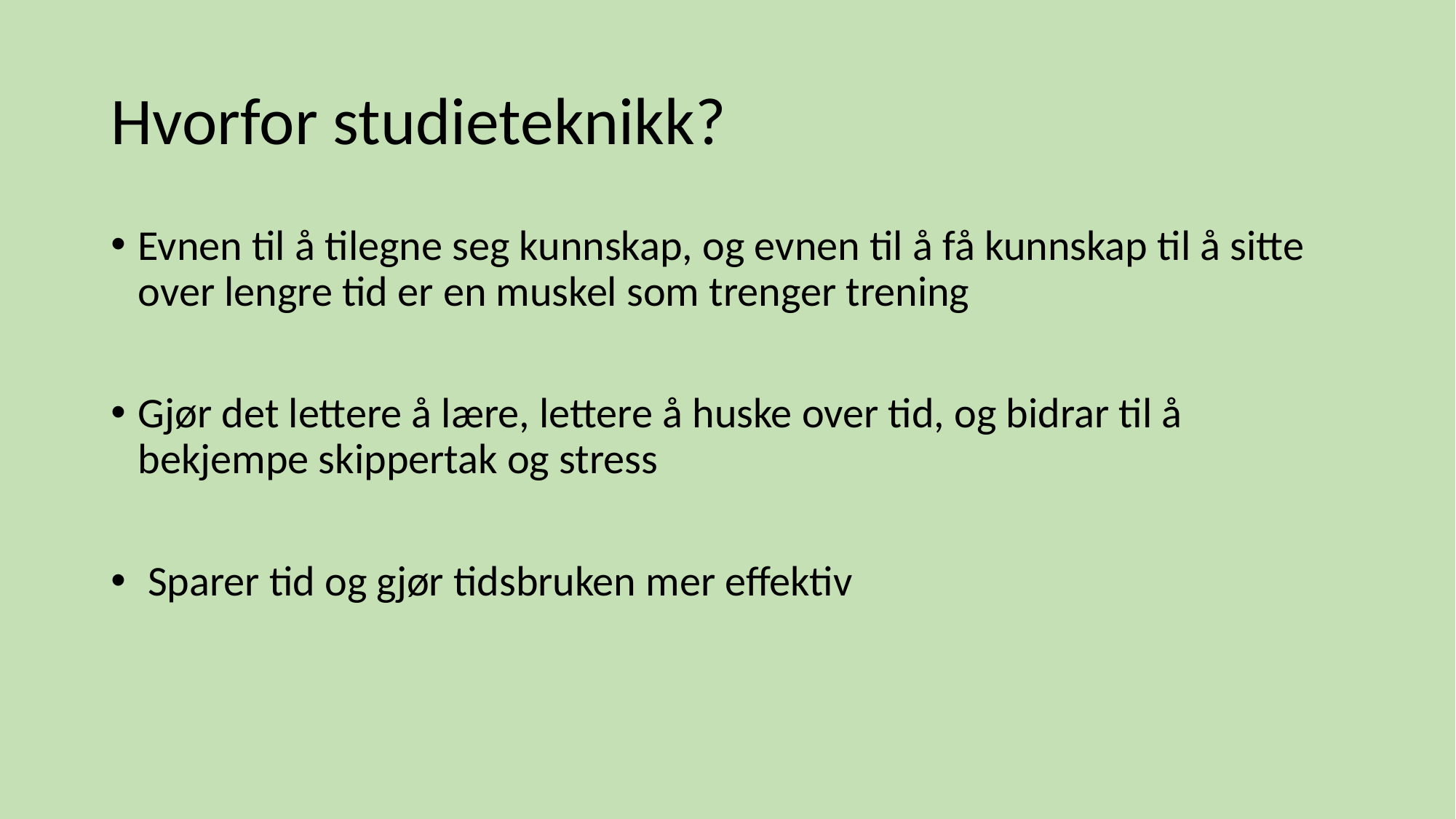

# Hvorfor studieteknikk?
Evnen til å tilegne seg kunnskap, og evnen til å få kunnskap til å sitte over lengre tid er en muskel som trenger trening

Gjør det lettere å lære, lettere å huske over tid, og bidrar til å bekjempe skippertak og stress

 Sparer tid og gjør tidsbruken mer effektiv